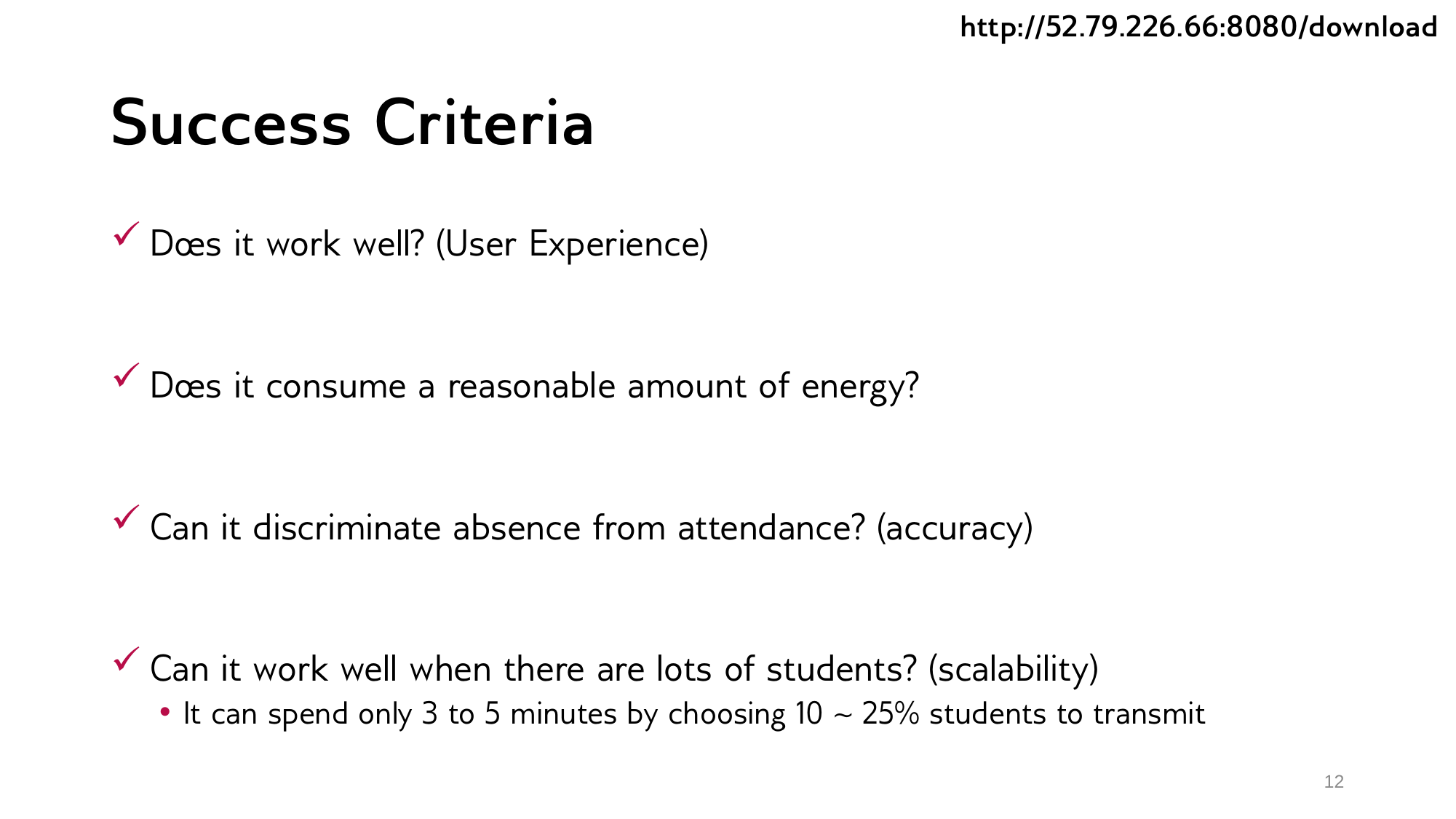

# Success Criteria
 Does it work well? (User Experience)

 Does it consume a reasonable amount of energy?

 Can it discriminate absence from attendance? (accuracy)

 Can it work well when there are lots of students? (scalability)
It can spend only 3 to 5 minutes by choosing 10 ~ 25% students to transmit

12